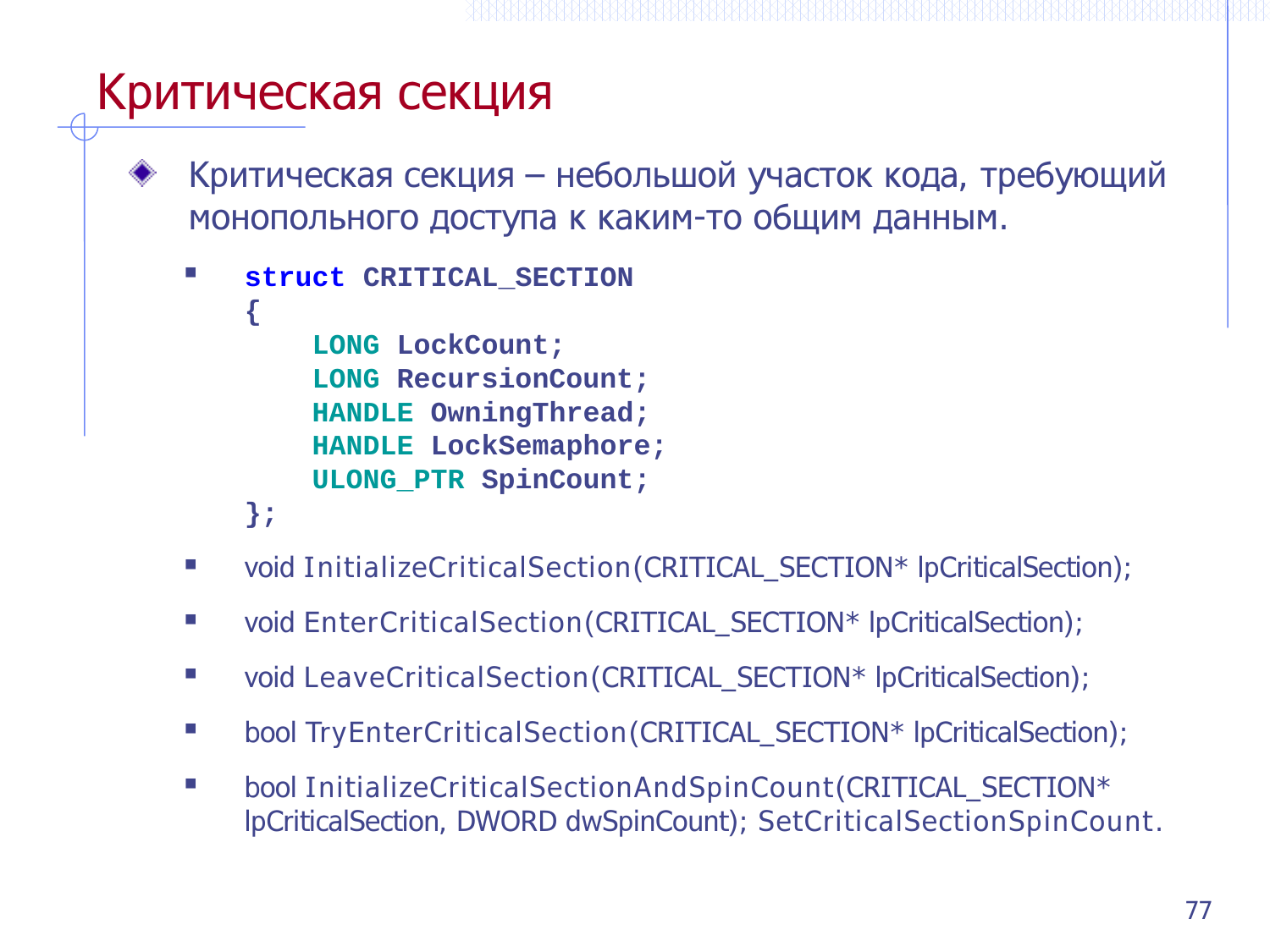

# Критическая секция
Критическая секция – небольшой участок кода, требующий монопольного доступа к каким-то общим данным.
struct CRITICAL_SECTION
{
    LONG LockCount;
    LONG RecursionCount;
    HANDLE OwningThread;
    HANDLE LockSemaphore;
    ULONG_PTR SpinCount;
};
void InitializeCriticalSection(CRITICAL_SECTION* lpCriticalSection);
void EnterCriticalSection(CRITICAL_SECTION* lpCriticalSection);
void LeaveCriticalSection(CRITICAL_SECTION* lpCriticalSection);
bool TryEnterCriticalSection(CRITICAL_SECTION* lpCriticalSection);
bool InitializeCriticalSectionAndSpinCount(CRITICAL_SECTION* lpCriticalSection, DWORD dwSpinCount); SetCriticalSectionSpinCount.
77